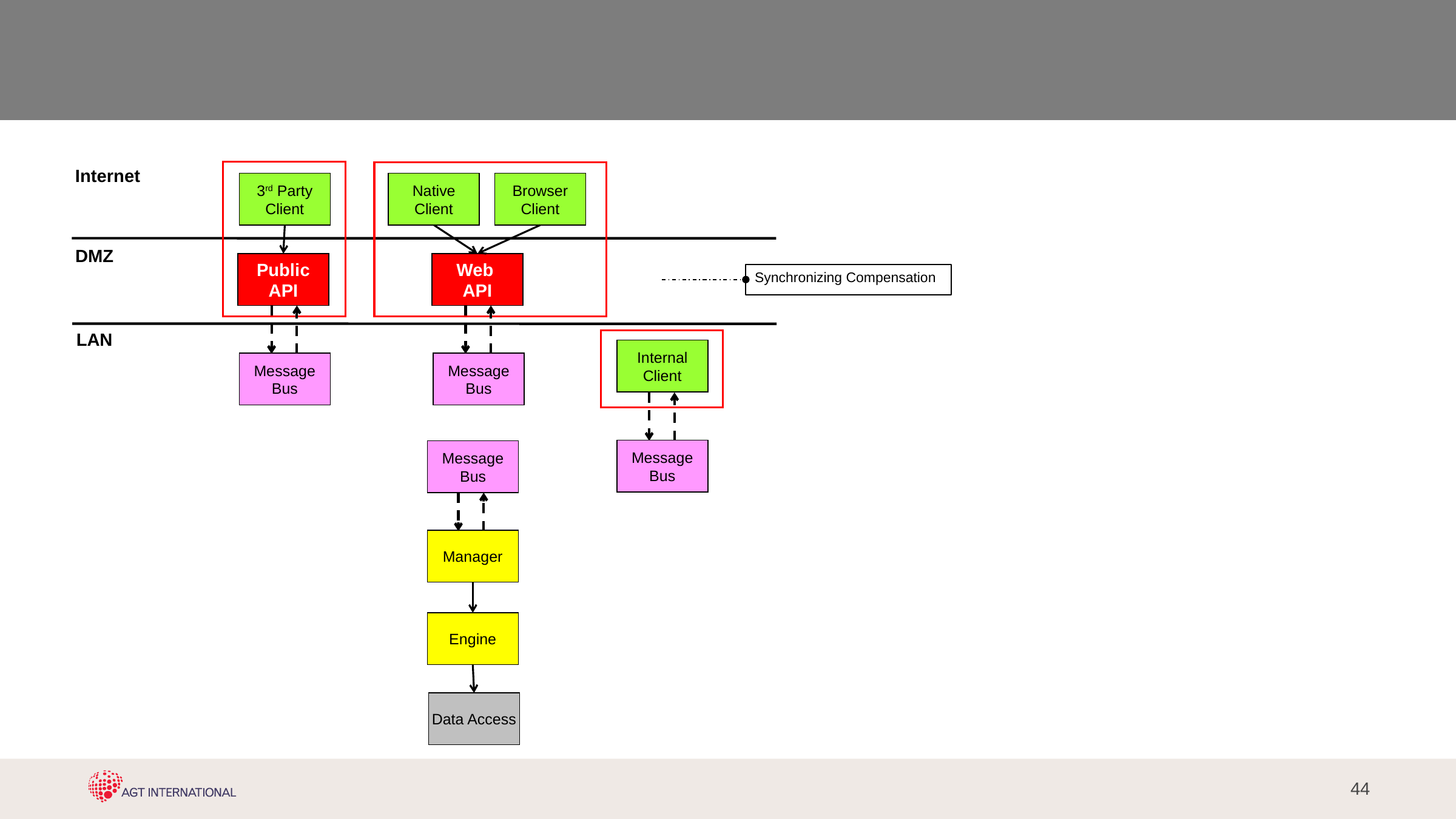

#
Internet

Native
Client
3rd Party
Client
Browser
Client
DMZ
Public
API
Web
API
Synchronizing Compensation
LAN

Internal
Client
Message
Bus
Message
Bus
Message
Bus
Message
Bus
Manager
Engine
Data Access